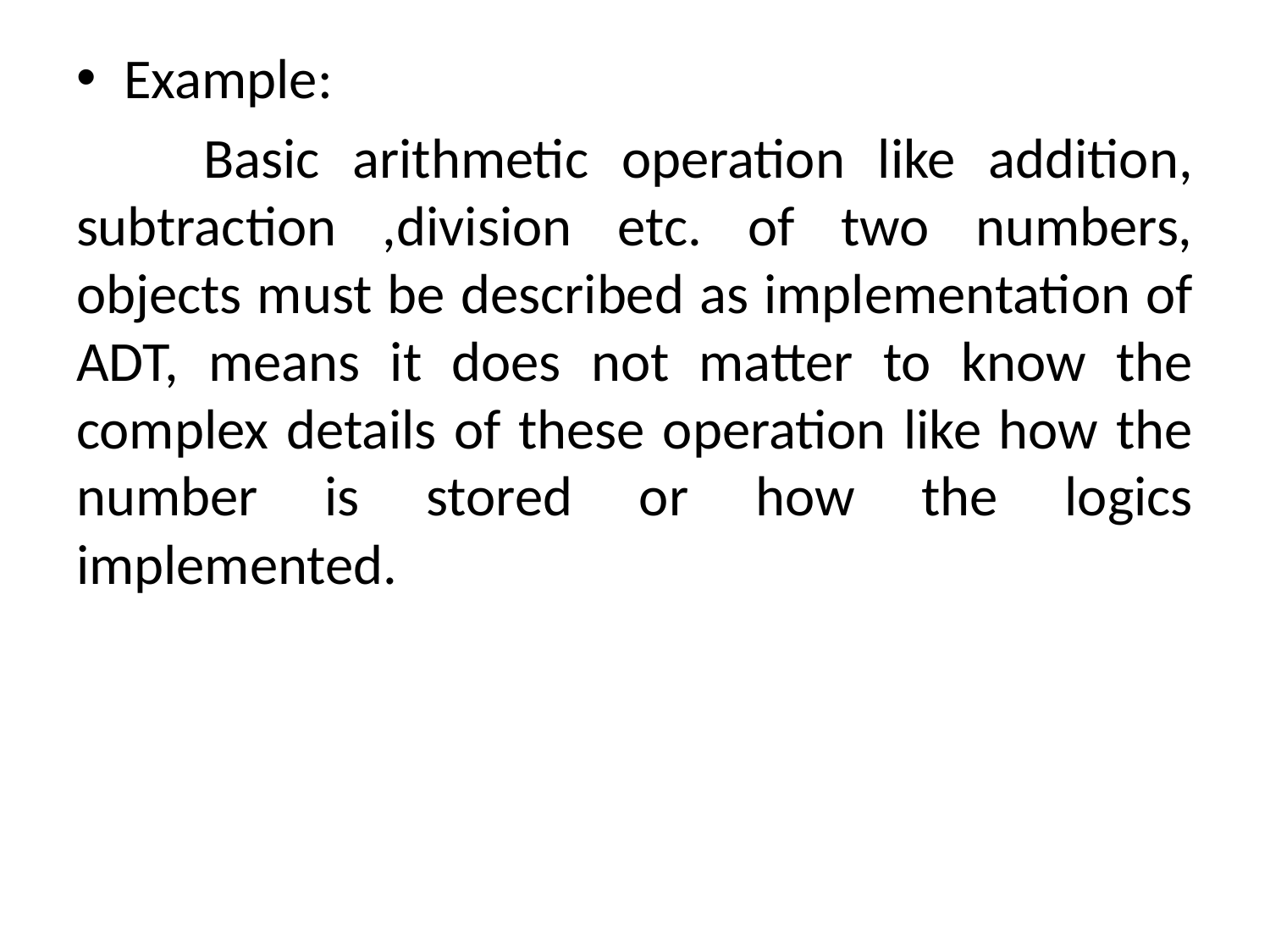

Example:
	Basic arithmetic operation like addition, subtraction ,division etc. of two numbers, objects must be described as implementation of ADT, means it does not matter to know the complex details of these operation like how the number is stored or how the logics implemented.